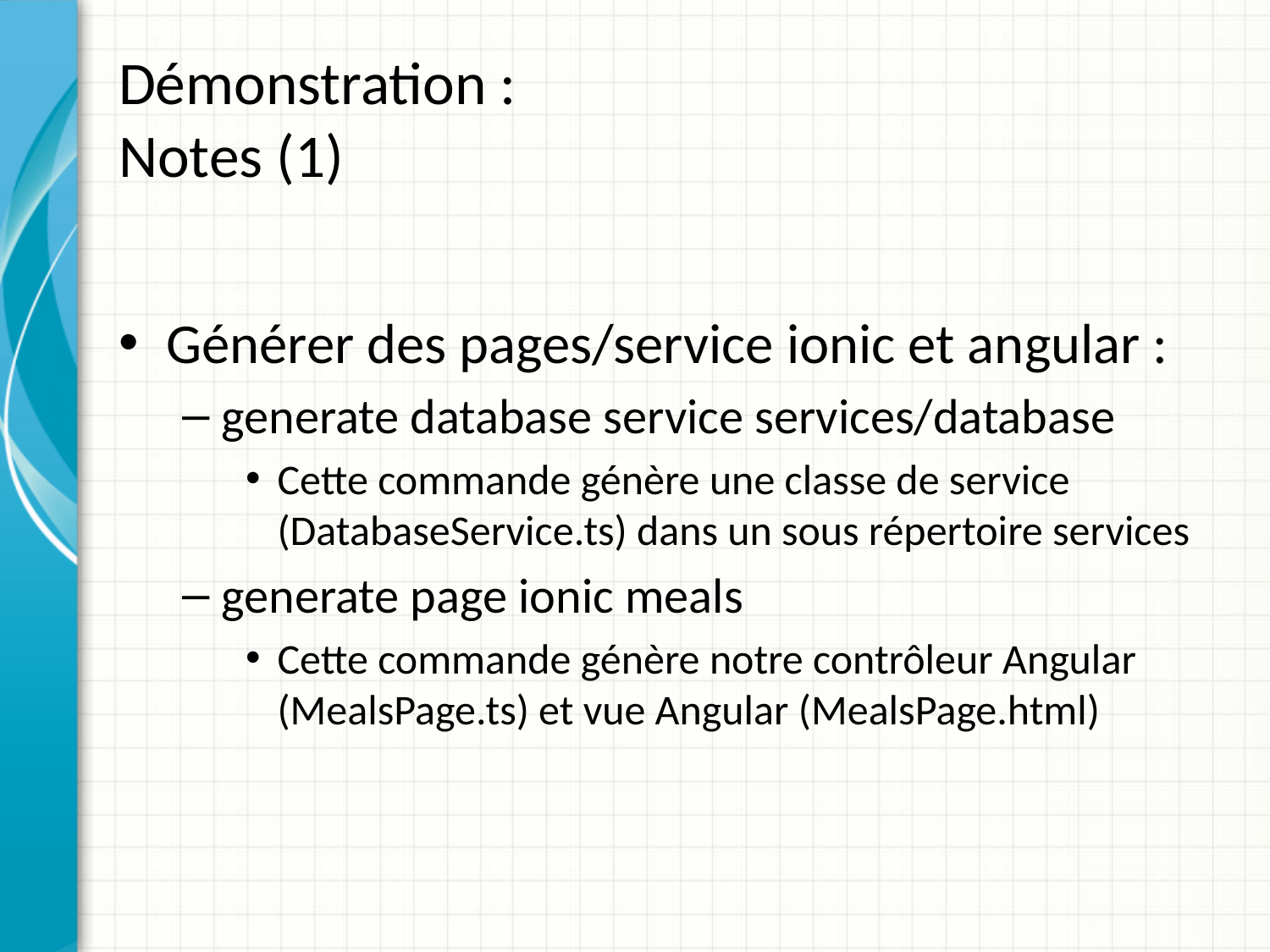

# Démonstration : Notes (1)

Générer des pages/service ionic et angular :
generate database service services/database
Cette commande génère une classe de service (DatabaseService.ts) dans un sous répertoire services
generate page ionic meals
Cette commande génère notre contrôleur Angular (MealsPage.ts) et vue Angular (MealsPage.html)